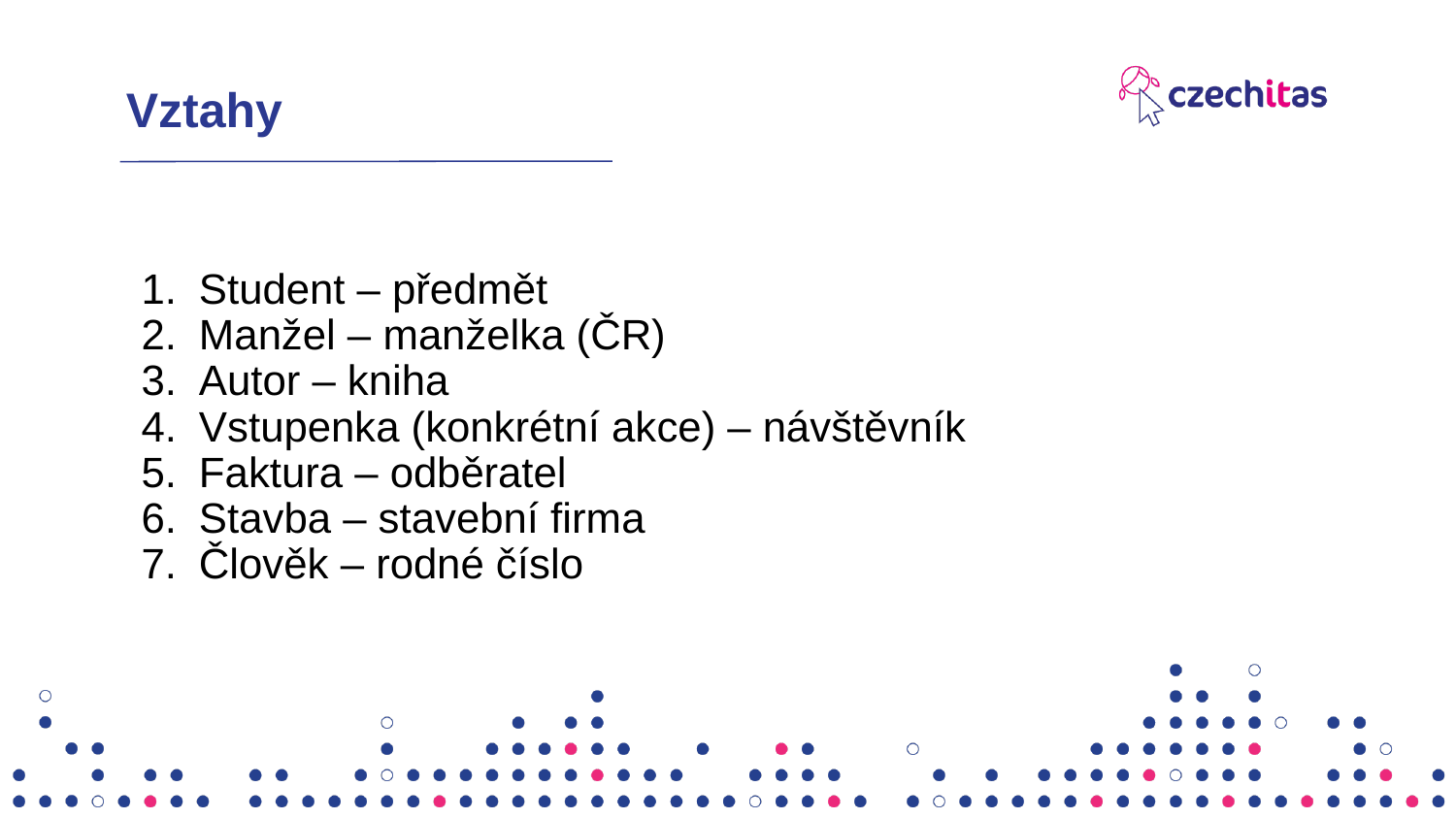

# Vztahy
Student – předmět
Manžel – manželka (ČR)
Autor – kniha
Vstupenka (konkrétní akce) – návštěvník
Faktura – odběratel
Stavba – stavební firma
Člověk – rodné číslo